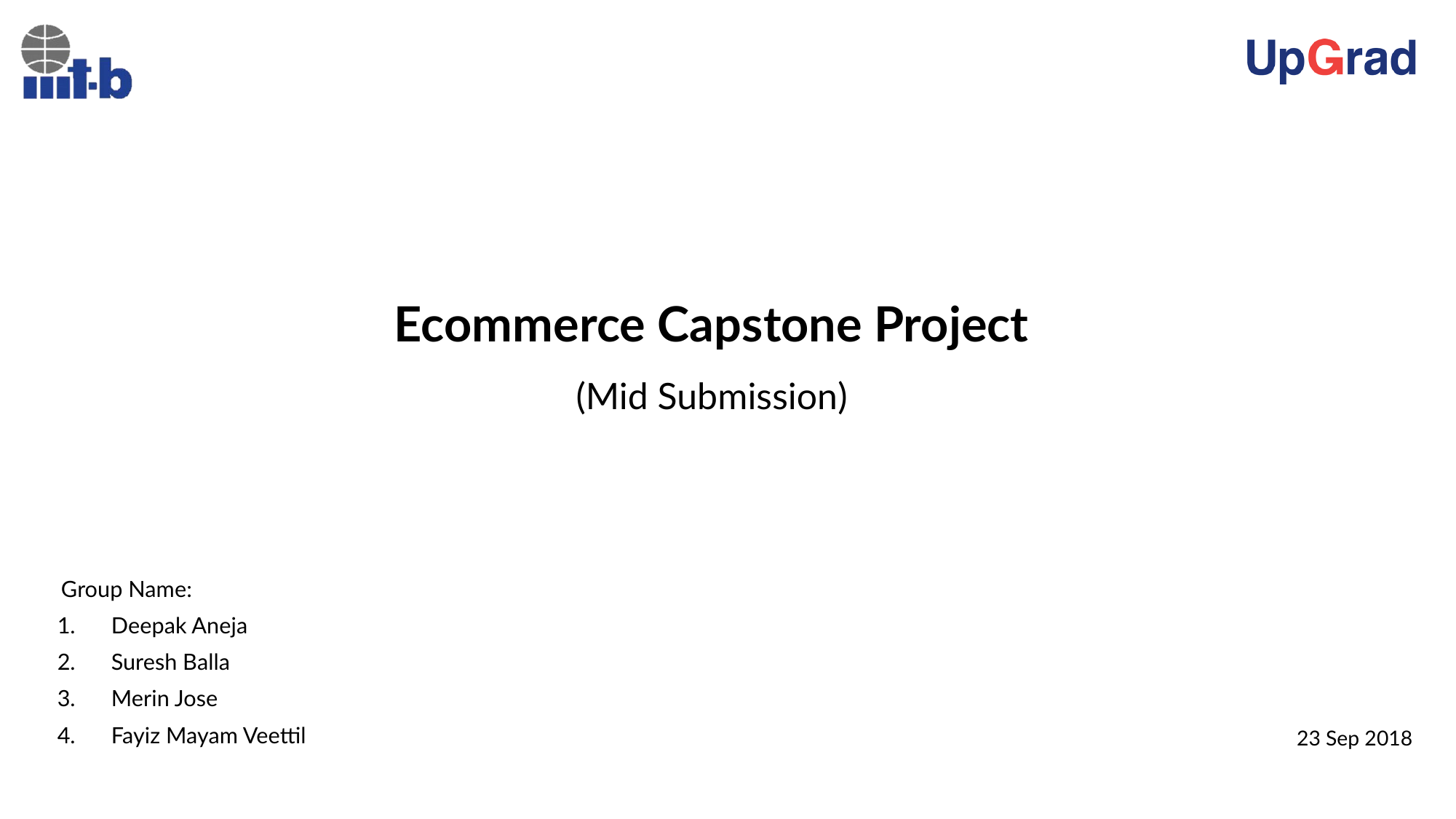

# Ecommerce Capstone Project (Mid Submission)
 Group Name:
 Deepak Aneja
 Suresh Balla
 Merin Jose
 Fayiz Mayam Veettil

23 Sep 2018